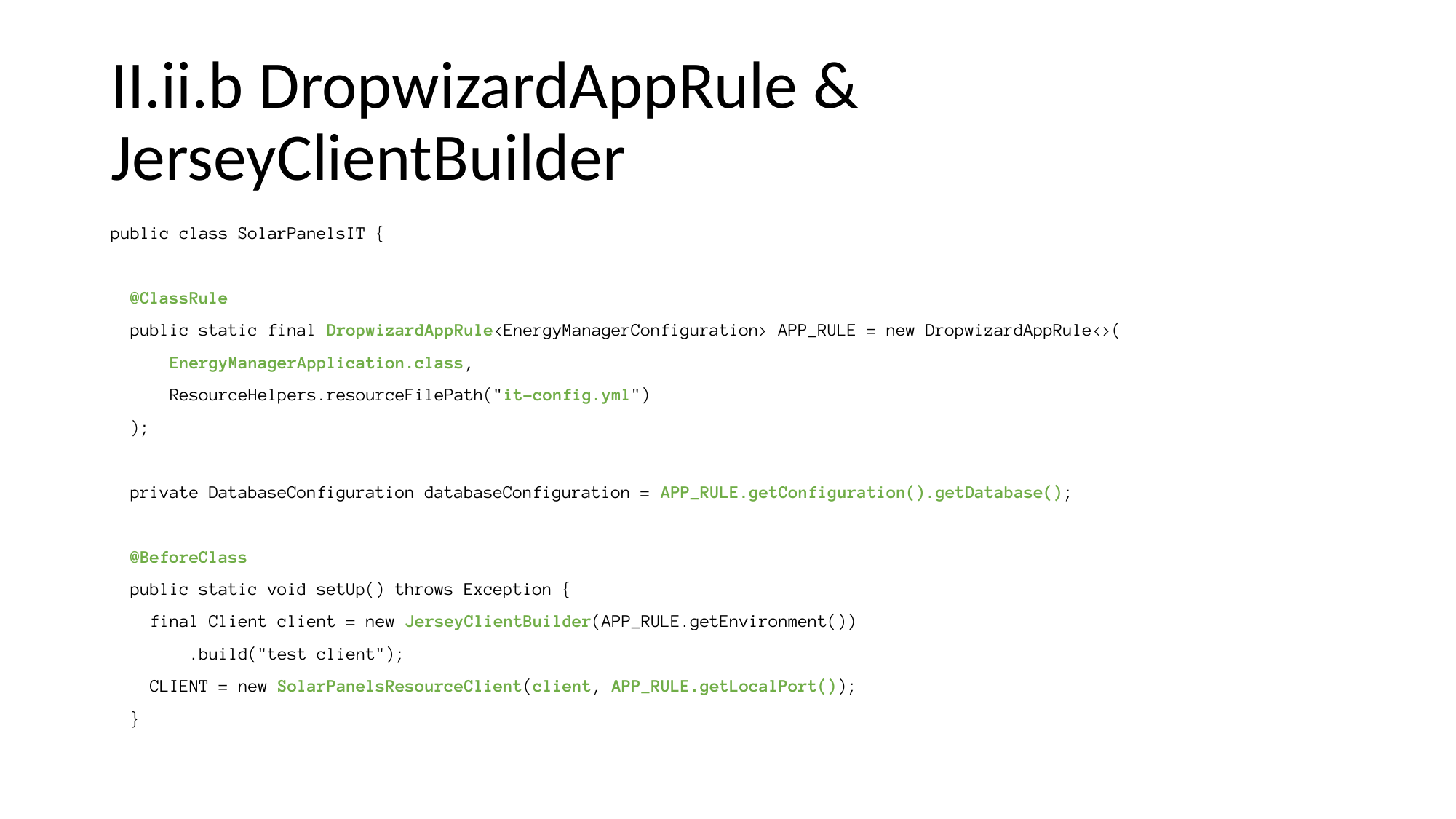

# II.ii.b DropwizardAppRule & JerseyClientBuilder
public class SolarPanelsIT {

  @ClassRule
  public static final DropwizardAppRule<EnergyManagerConfiguration> APP_RULE = new DropwizardAppRule<>(
      EnergyManagerApplication.class,
      ResourceHelpers.resourceFilePath("it-config.yml")
  );

  private DatabaseConfiguration databaseConfiguration = APP_RULE.getConfiguration().getDatabase();

  @BeforeClass
  public static void setUp() throws Exception {
    final Client client = new JerseyClientBuilder(APP_RULE.getEnvironment())
        .build("test client");
    CLIENT = new SolarPanelsResourceClient(client, APP_RULE.getLocalPort());
  }